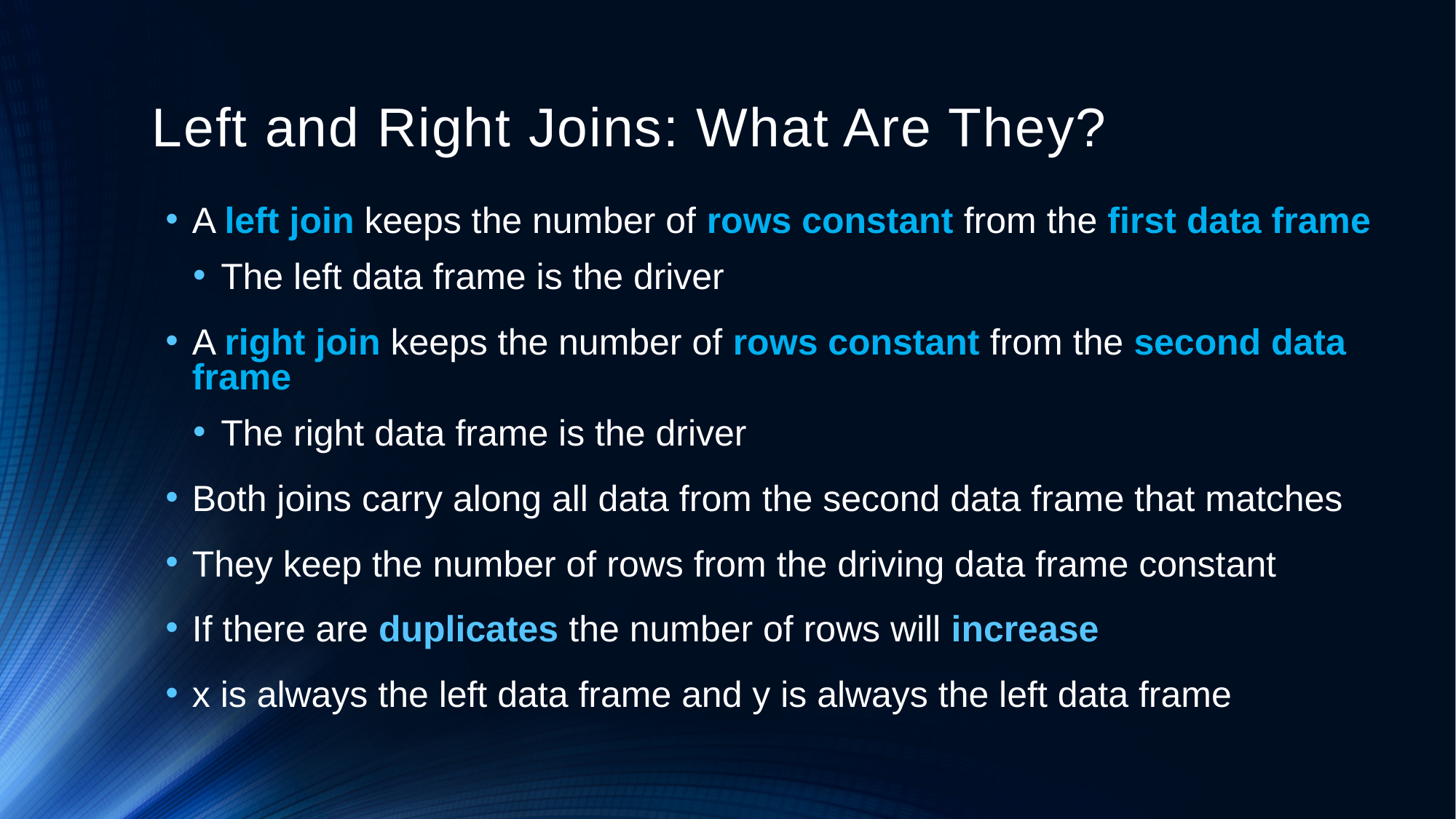

# Left and Right Joins: What Are They?
A left join keeps the number of rows constant from the first data frame
The left data frame is the driver
A right join keeps the number of rows constant from the second data frame
The right data frame is the driver
Both joins carry along all data from the second data frame that matches
They keep the number of rows from the driving data frame constant
If there are duplicates the number of rows will increase
x is always the left data frame and y is always the left data frame